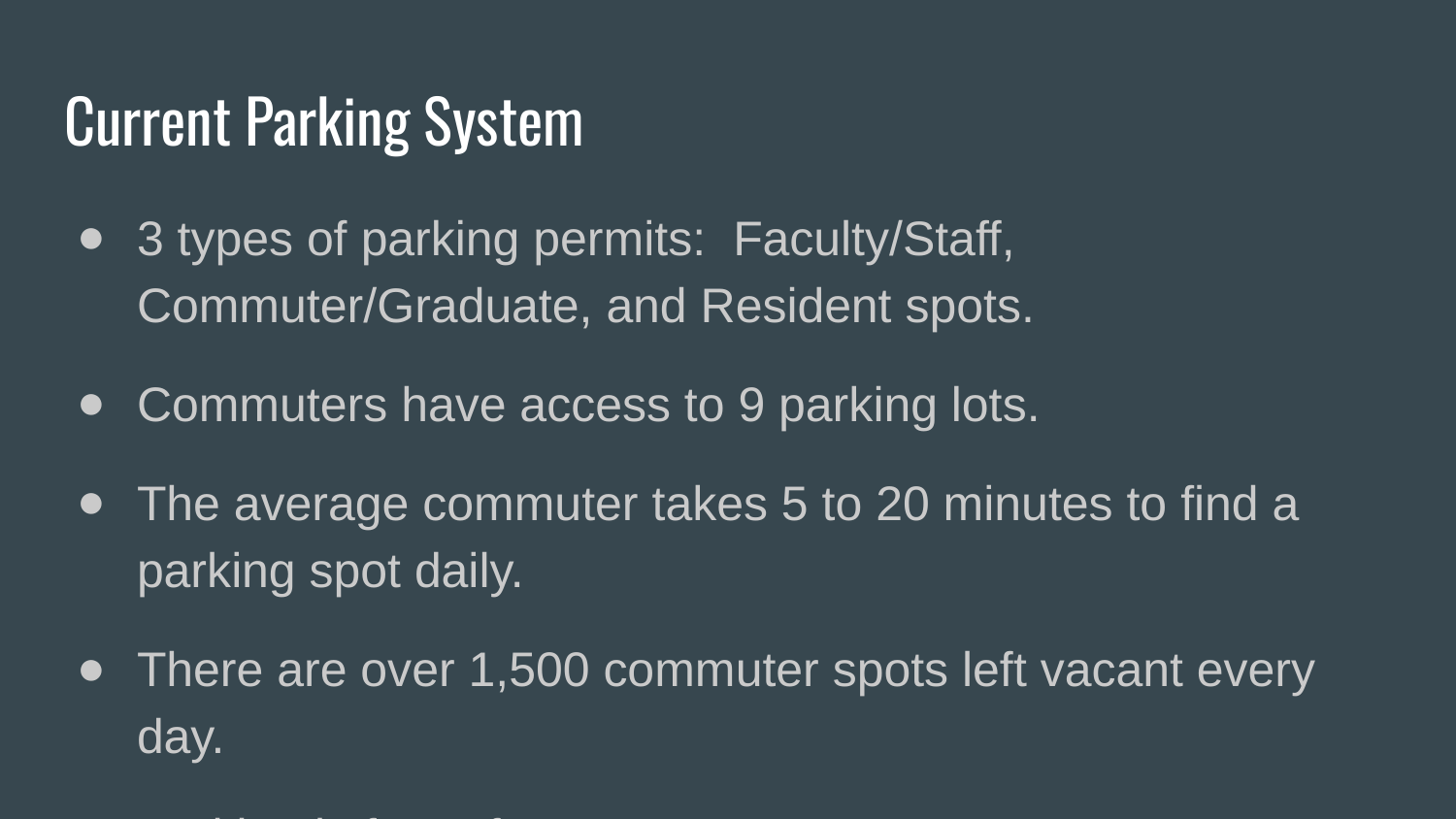

# Current Parking System
3 types of parking permits:  Faculty/Staff, Commuter/Graduate, and Resident spots.
Commuters have access to 9 parking lots.
The average commuter takes 5 to 20 minutes to find a parking spot daily.
There are over 1,500 commuter spots left vacant every day.
Parking is free after 5:00 pm.